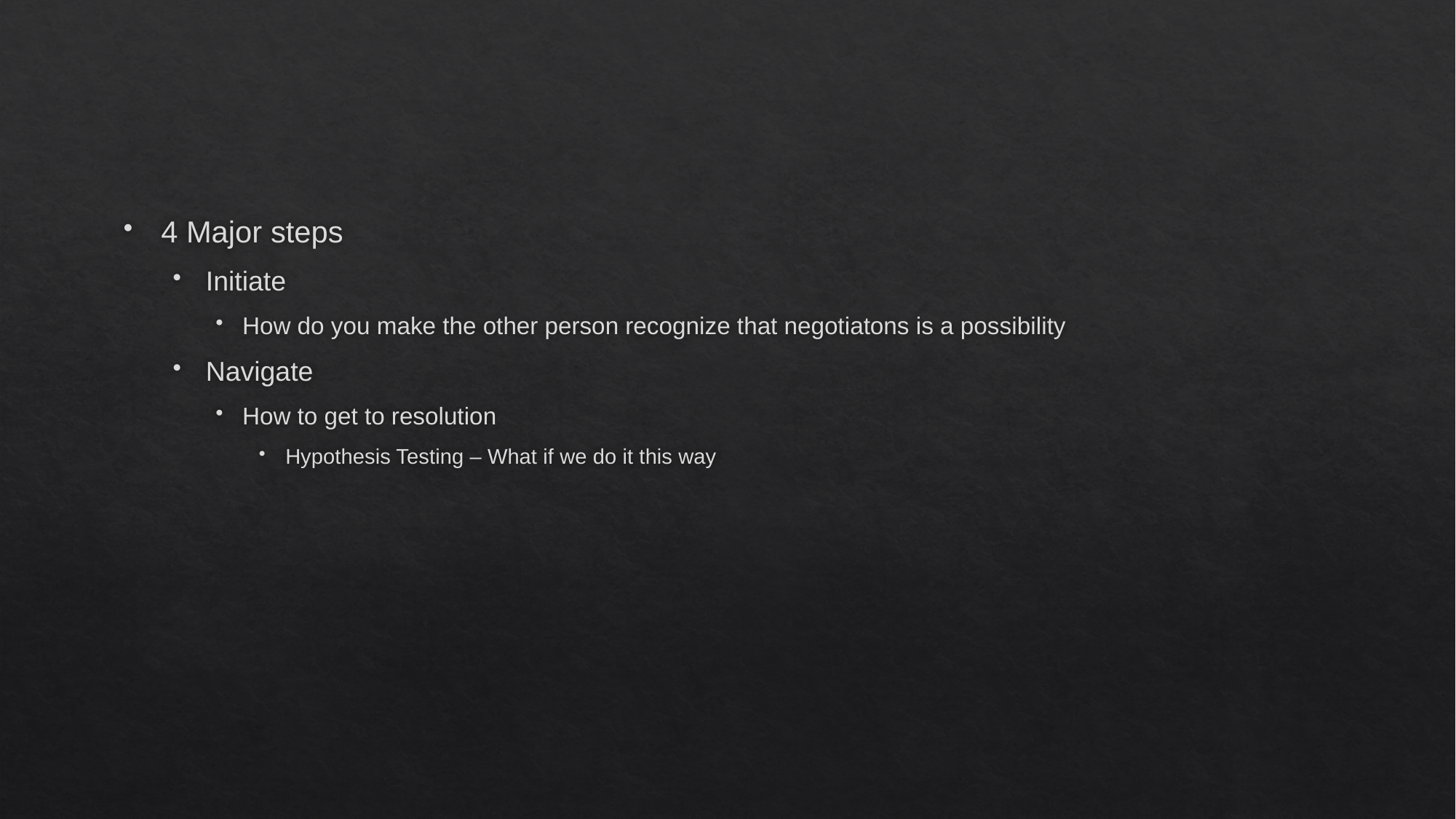

#
4 Major steps
Initiate
How do you make the other person recognize that negotiatons is a possibility
Navigate
How to get to resolution
Hypothesis Testing – What if we do it this way